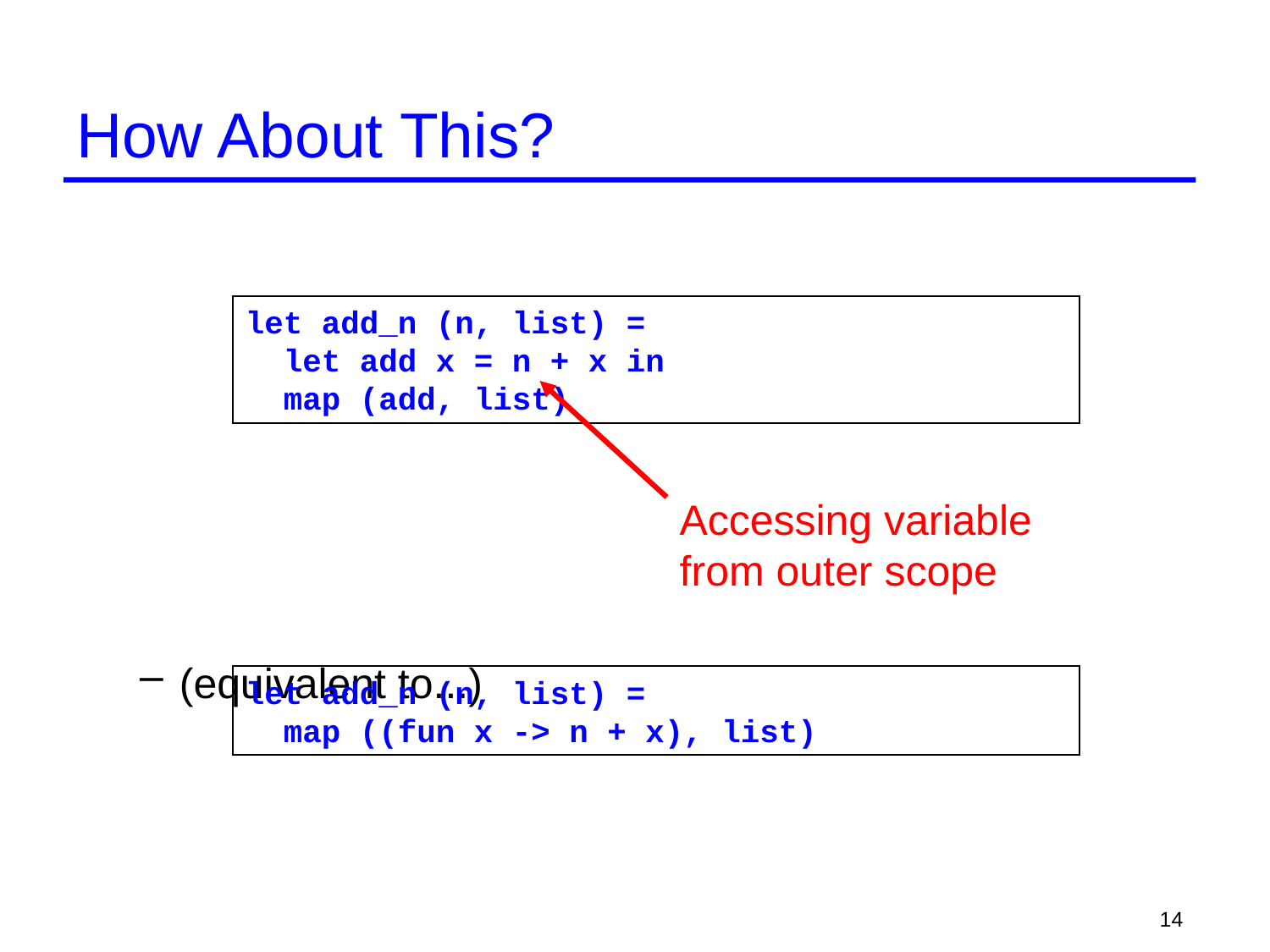

# How About This?

(equivalent to...)
let add_n (n, list) =
  let add x = n + x in
  map (add, list)

Accessing variable
from outer scope
let add_n (n, list) =
  map ((fun x -> n + x), list)
14